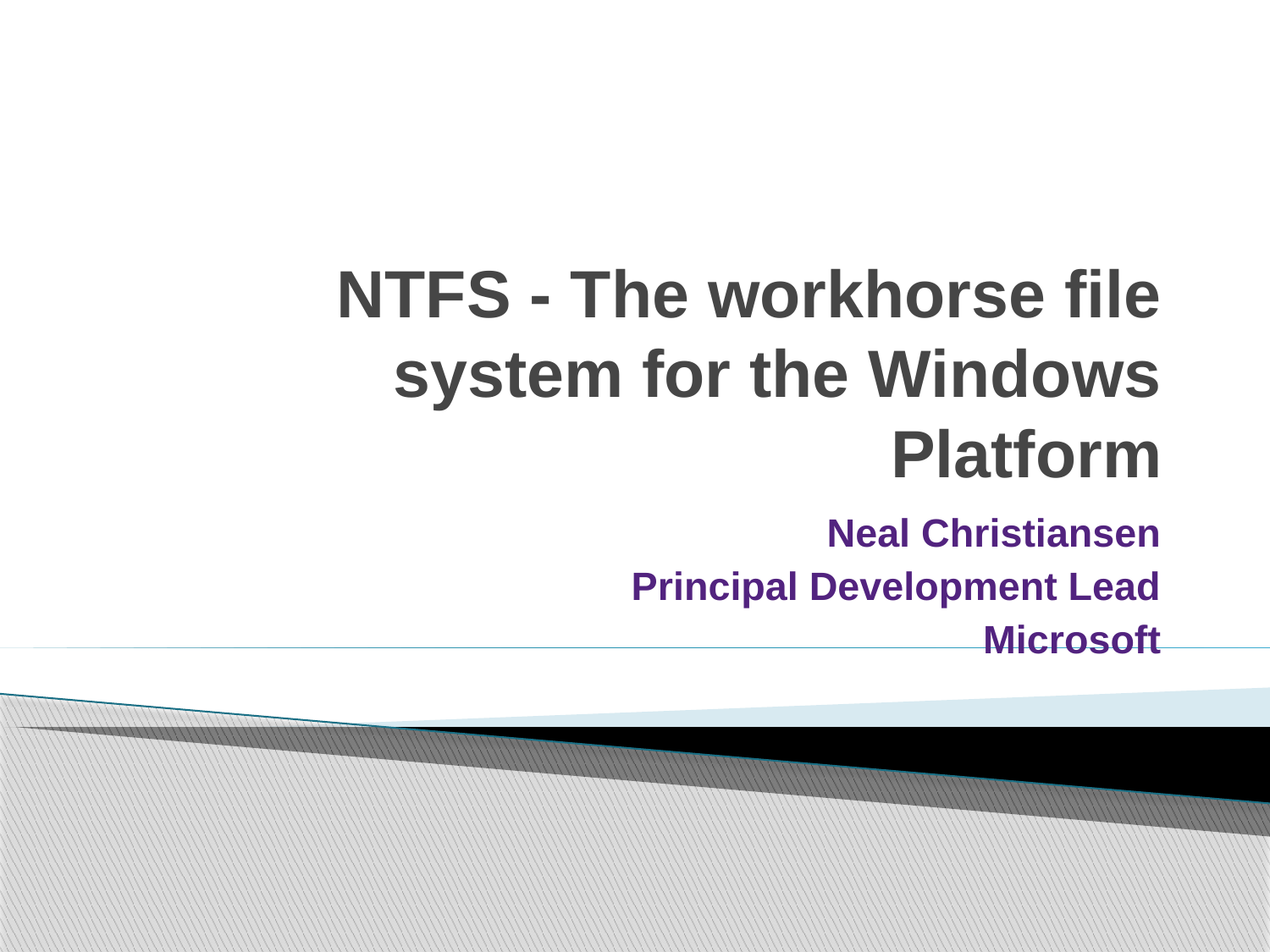

# NTFS - The workhorse file system for the Windows Platform
Neal Christiansen
Principal Development Lead
Microsoft